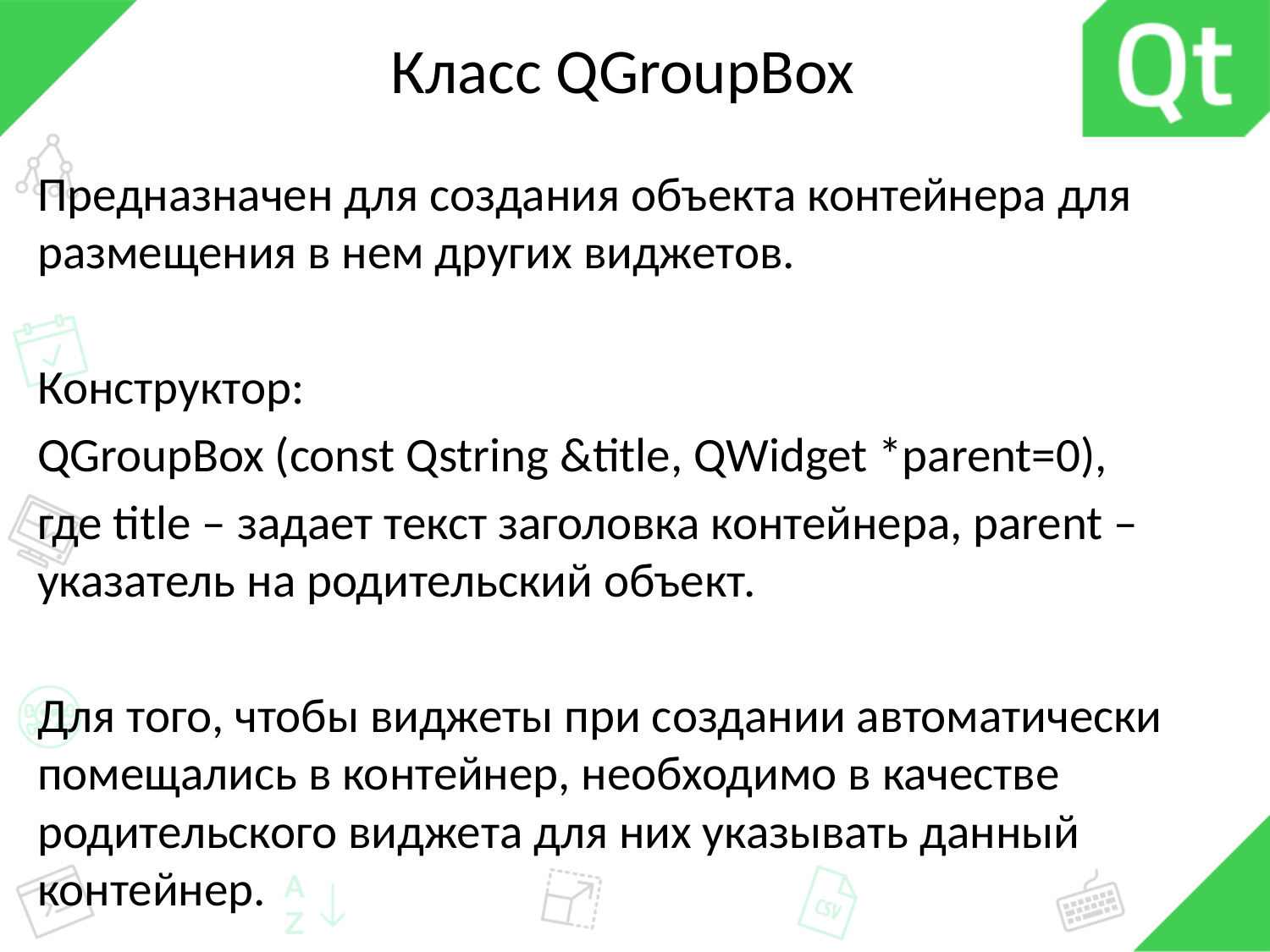

# Класс QGroupBox
Предназначен для создания объекта контейнера для размещения в нем других виджетов.

Конструктор:
QGroupBox (const Qstring &title, QWidget *parent=0),
где title – задает текст заголовка контейнера, parent – указатель на родительский объект.

Для того, чтобы виджеты при создании автоматически помещались в контейнер, необходимо в качестве родительского виджета для них указывать данный контейнер.